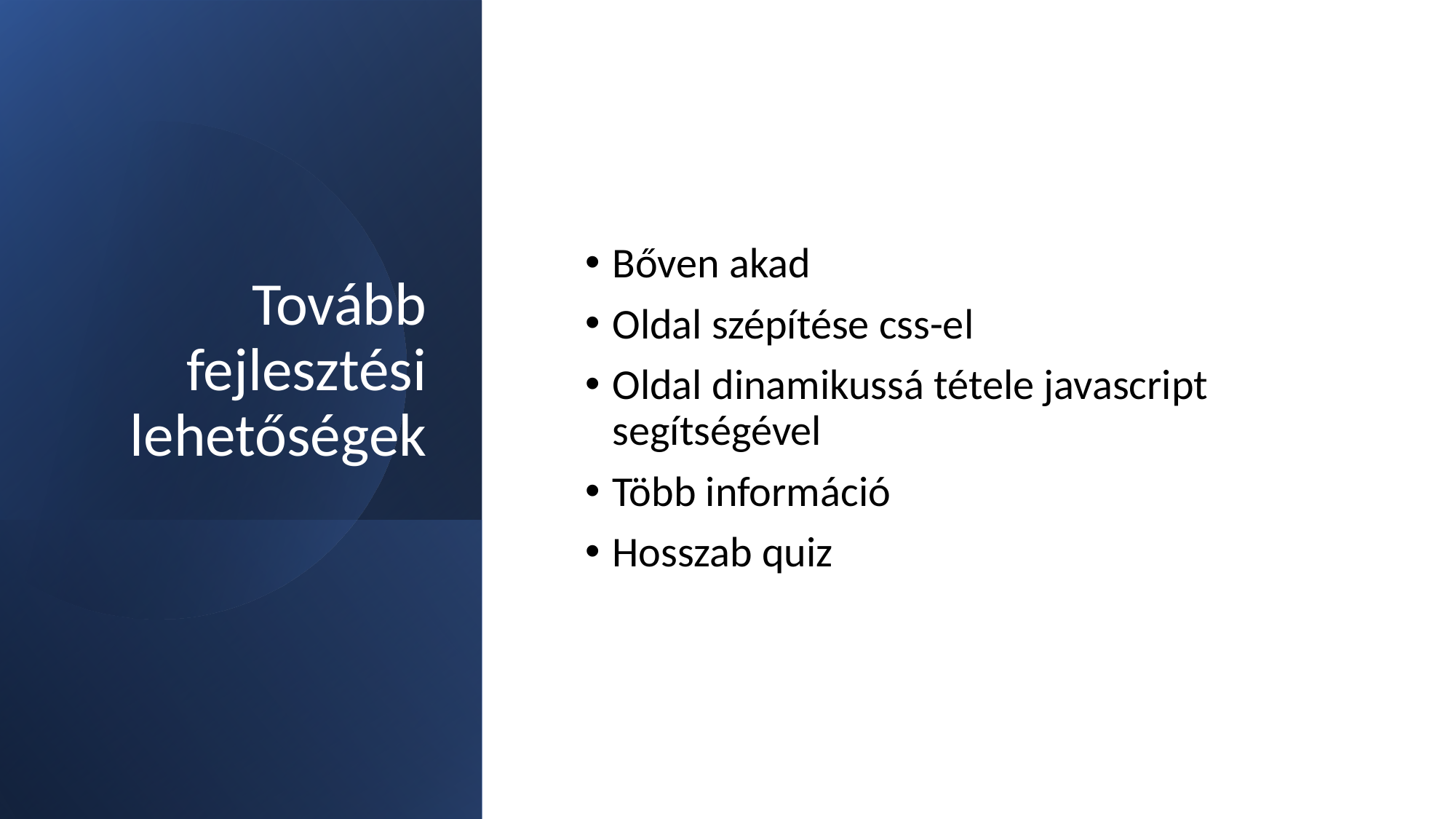

# Tovább fejlesztési lehetőségek
Bőven akad
Oldal szépítése css-el
Oldal dinamikussá tétele javascript segítségével
Több információ
Hosszab quiz